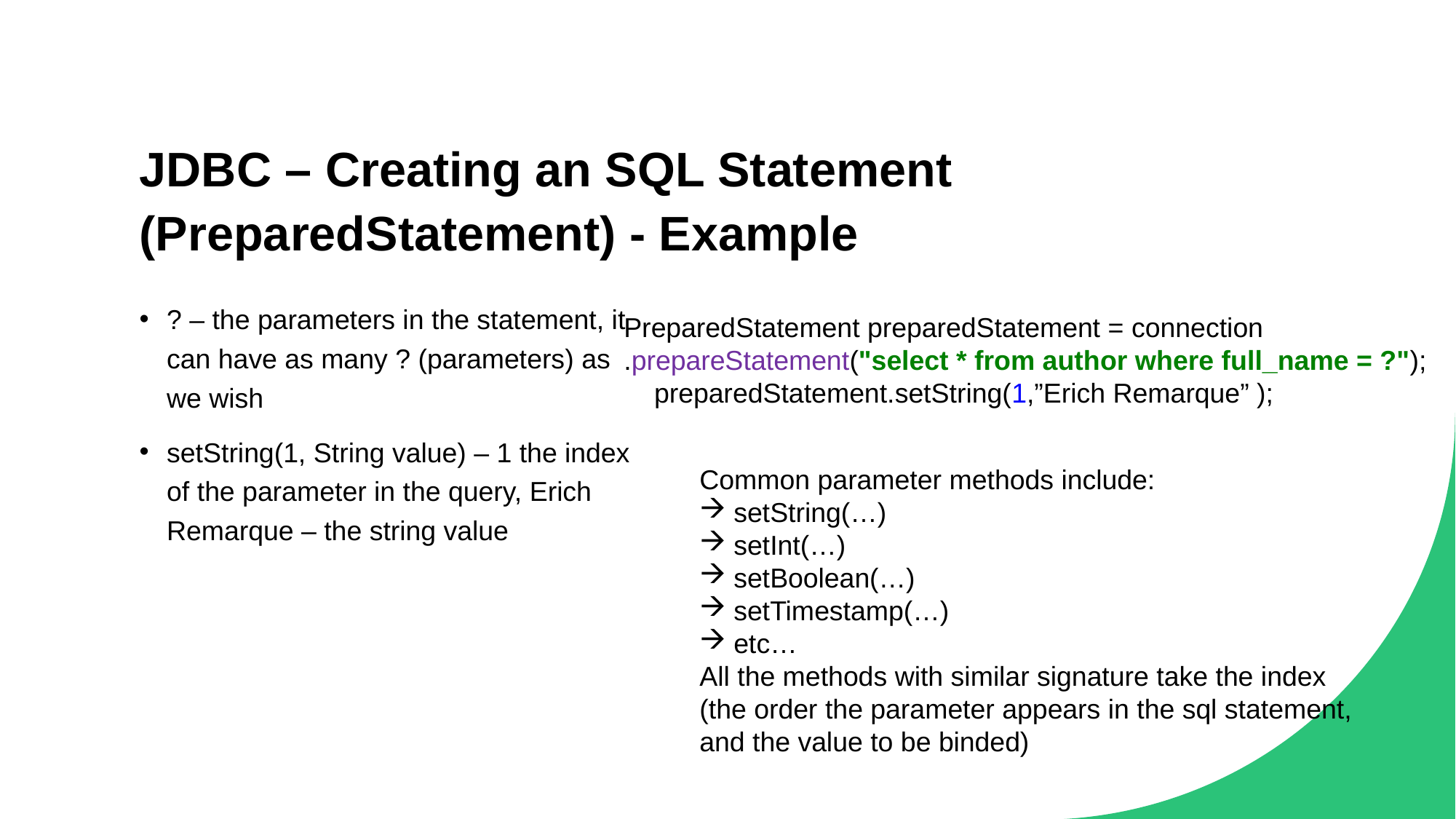

# JDBC – Creating an SQL Statement (PreparedStatement) - Example
? – the parameters in the statement, it can have as many ? (parameters) as we wish
setString(1, String value) – 1 the index of the parameter in the query, Erich Remarque – the string value
PreparedStatement preparedStatement = connection
.prepareStatement("select * from author where full_name = ?");
    preparedStatement.setString(1,”Erich Remarque” );
Common parameter methods include:
setString(…)
setInt(…)
setBoolean(…)
setTimestamp(…)
etc…
All the methods with similar signature take the index
(the order the parameter appears in the sql statement,
and the value to be binded)